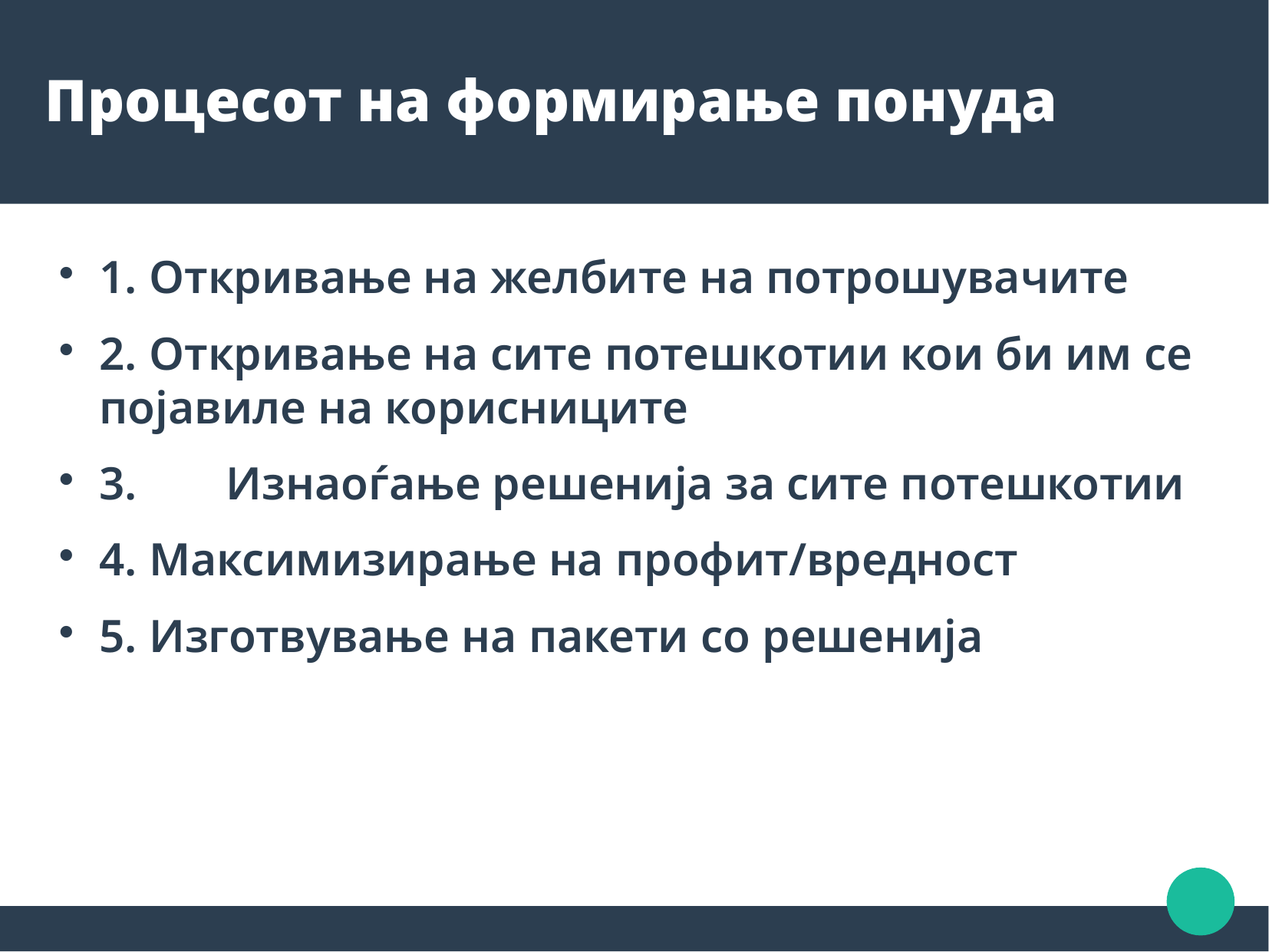

Процесот на формирање понуда
1. Откривање на желбите на потрошувачите
2. Откривање на сите потешкотии кои би им се појавиле на корисниците
3.	 Изнаоѓање решенија за сите потешкотии
4. Максимизирање на профит/вредност
5. Изготвување на пакети со решенија